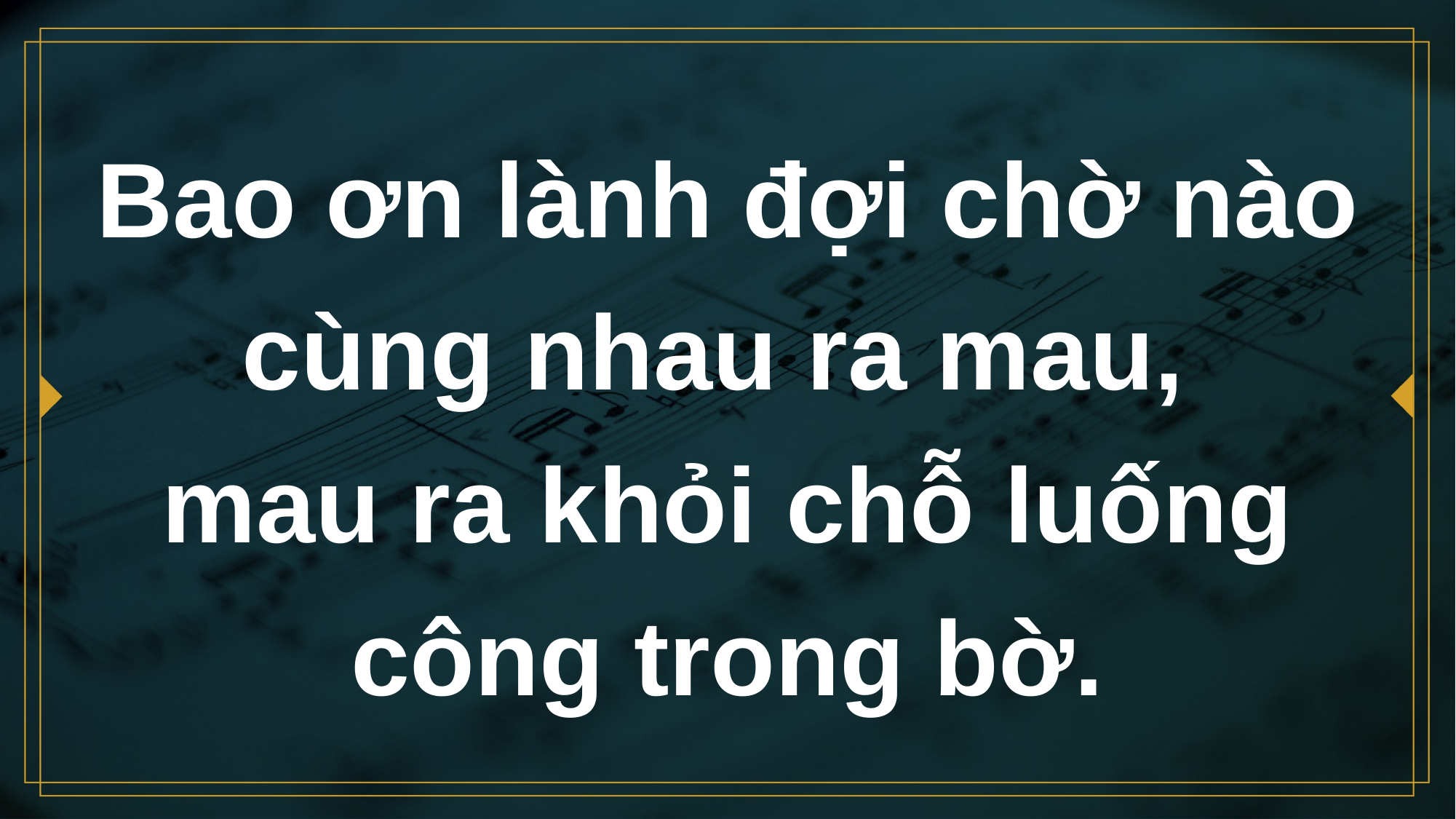

# Bao ơn lành đợi chờ nào cùng nhau ra mau, mau ra khỏi chỗ luống công trong bờ.